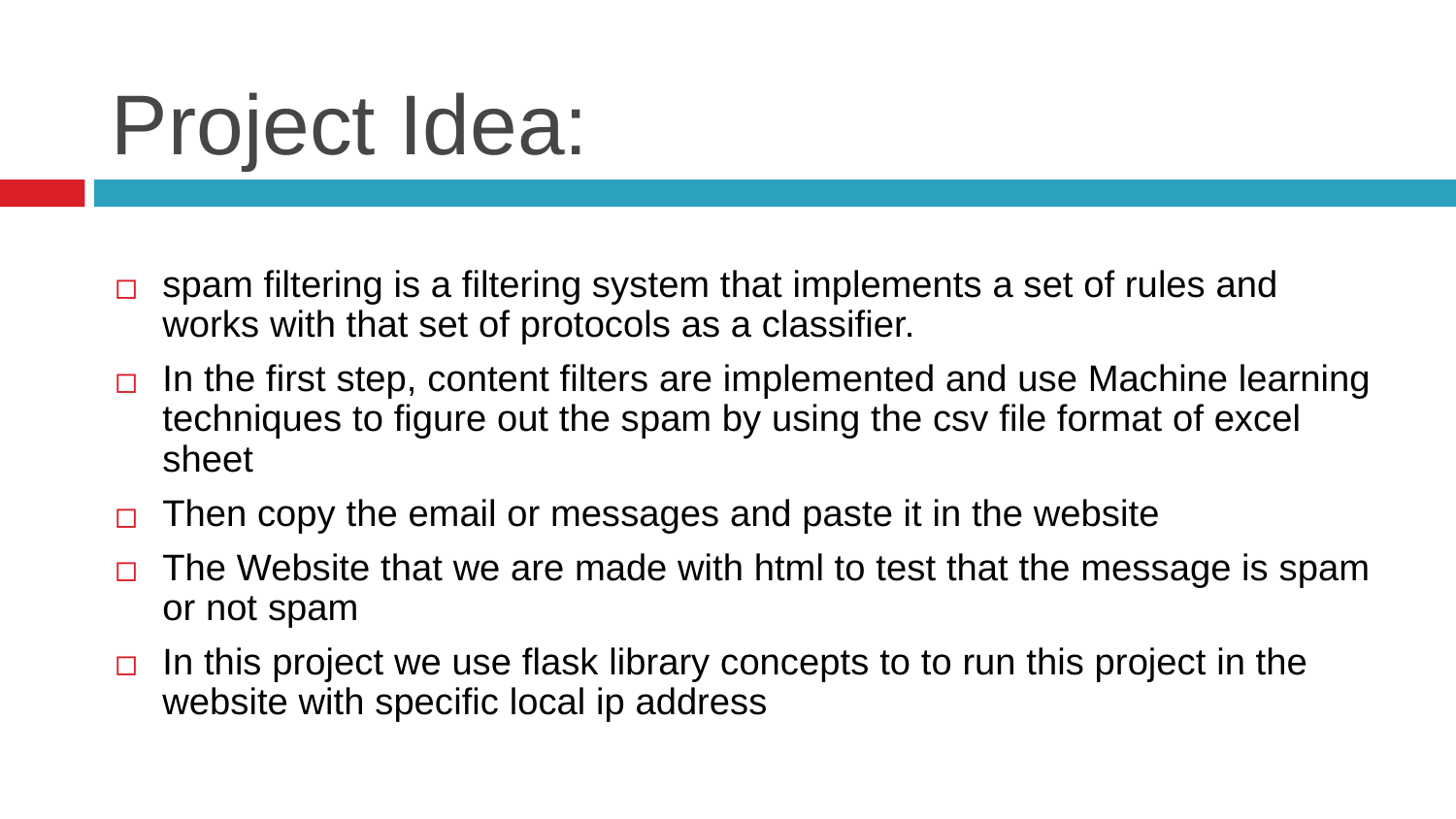

# Project Idea:
spam filtering is a filtering system that implements a set of rules and works with that set of protocols as a classifier.
In the first step, content filters are implemented and use Machine learning techniques to figure out the spam by using the csv file format of excel sheet
Then copy the email or messages and paste it in the website
The Website that we are made with html to test that the message is spam or not spam
In this project we use flask library concepts to to run this project in the website with specific local ip address